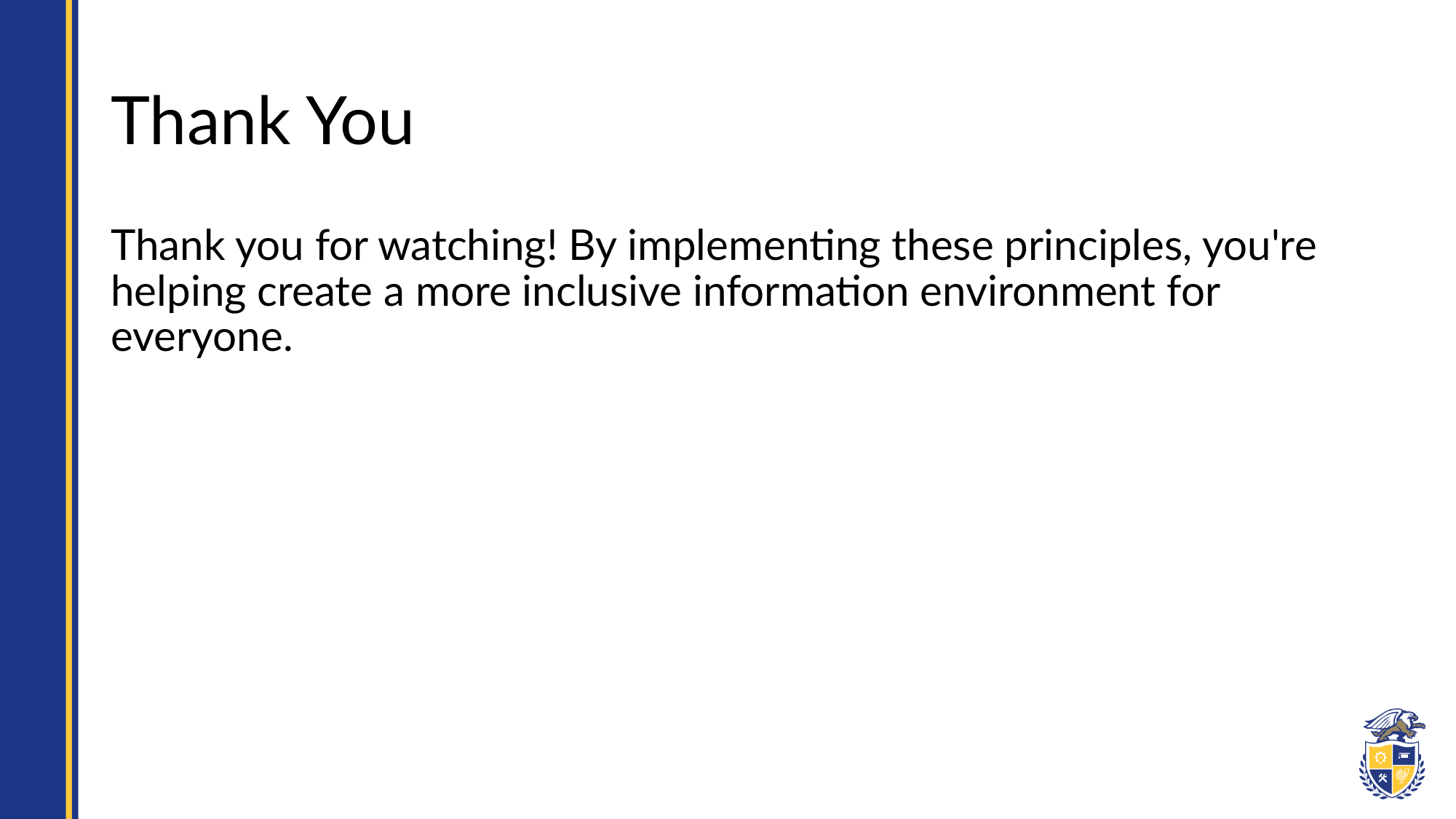

# Thank You
Thank you for watching! By implementing these principles, you're helping create a more inclusive information environment for everyone.